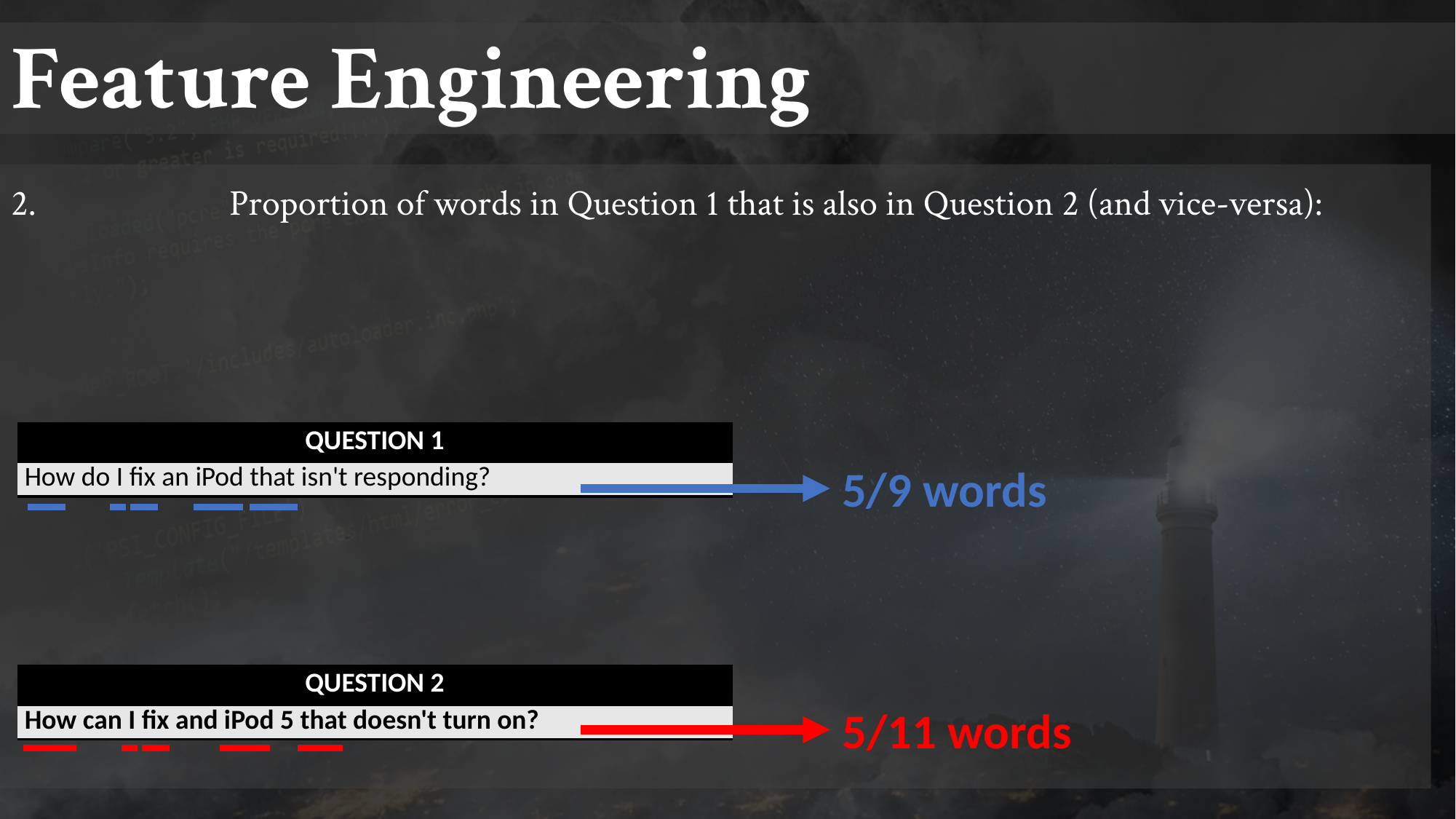

# Feature Engineering
2.		Proportion of words in Question 1 that is also in Question 2 (and vice-versa):

| QUESTION 1 |
| --- |
| How do I fix an iPod that isn't responding? |
5/9 words
| QUESTION 2 |
| --- |
| How can I fix and iPod 5 that doesn't turn on? |
5/11 words